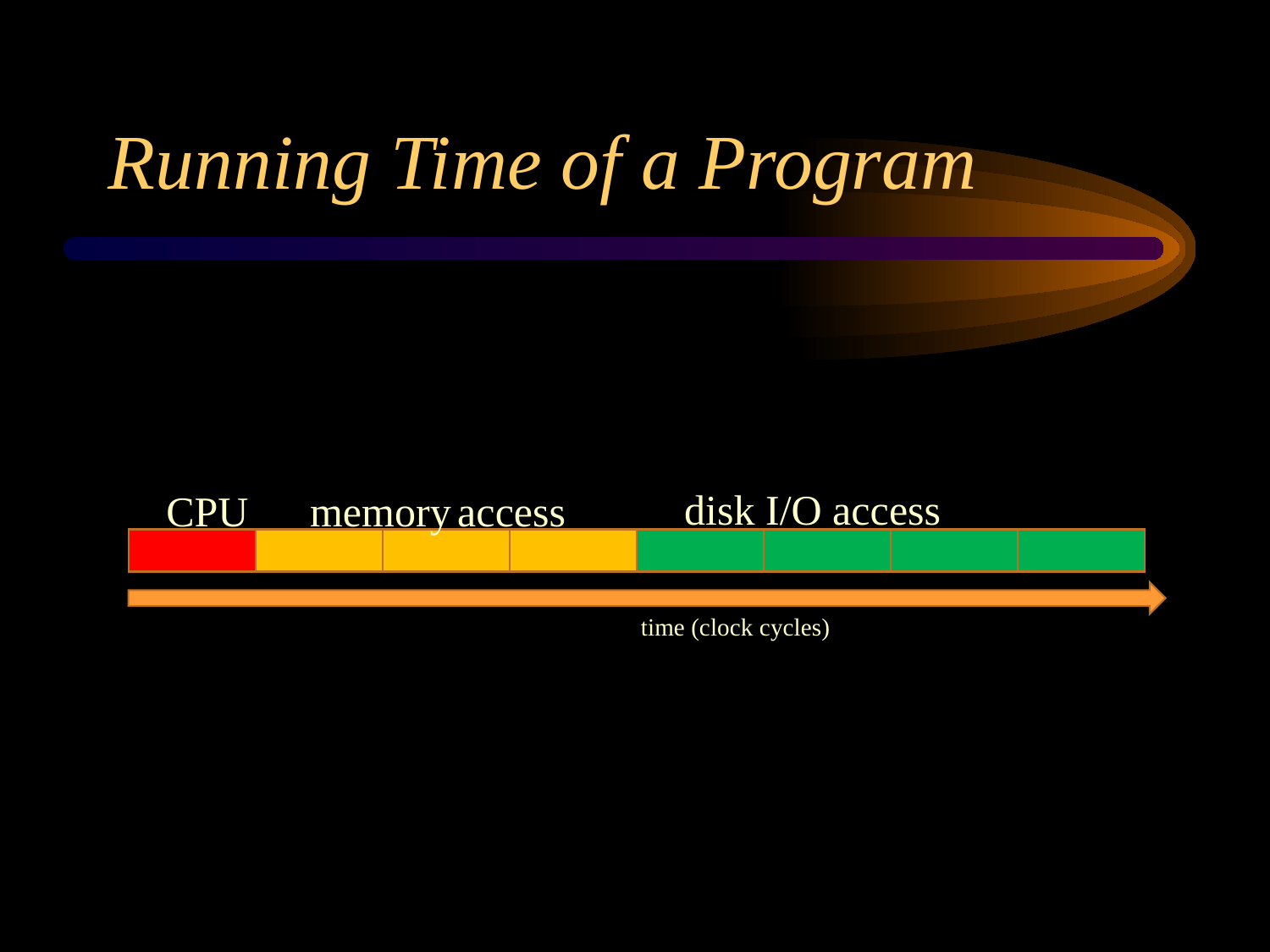

# Running Time of a Program
disk I/O access
CPU
memory access

time (clock cycles)